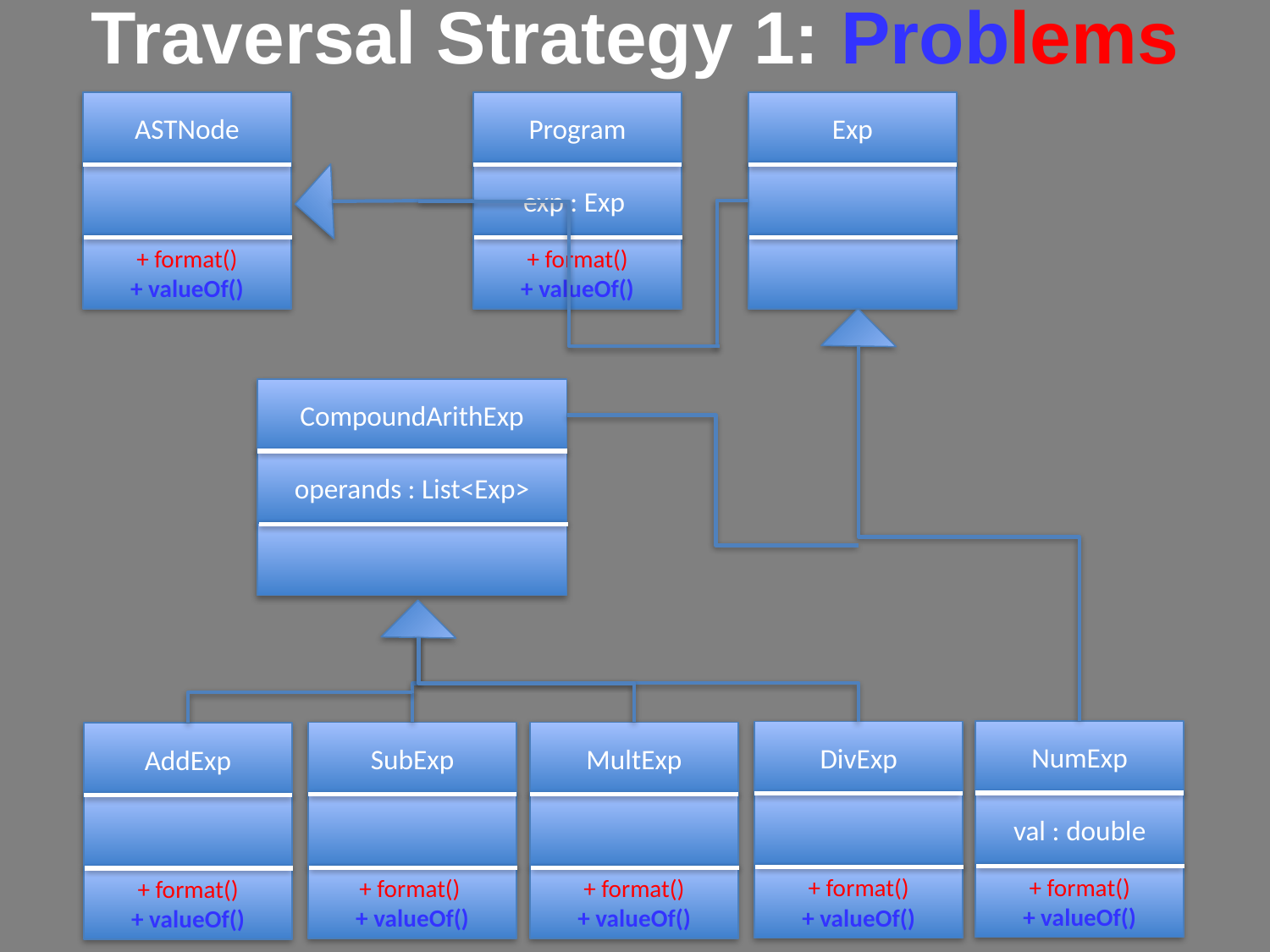

# Traversal Strategy 1: Problems
ASTNode

+ format()
+ valueOf()
Program
exp : Exp
+ format()
+ valueOf()
Exp

CompoundArithExp
operands : List<Exp>

NumExp
val : double
+ format()
+ valueOf()
DivExp

+ format()
+ valueOf()
SubExp

+ format()
+ valueOf()
MultExp

+ format()
+ valueOf()
AddExp

+ format()
+ valueOf()